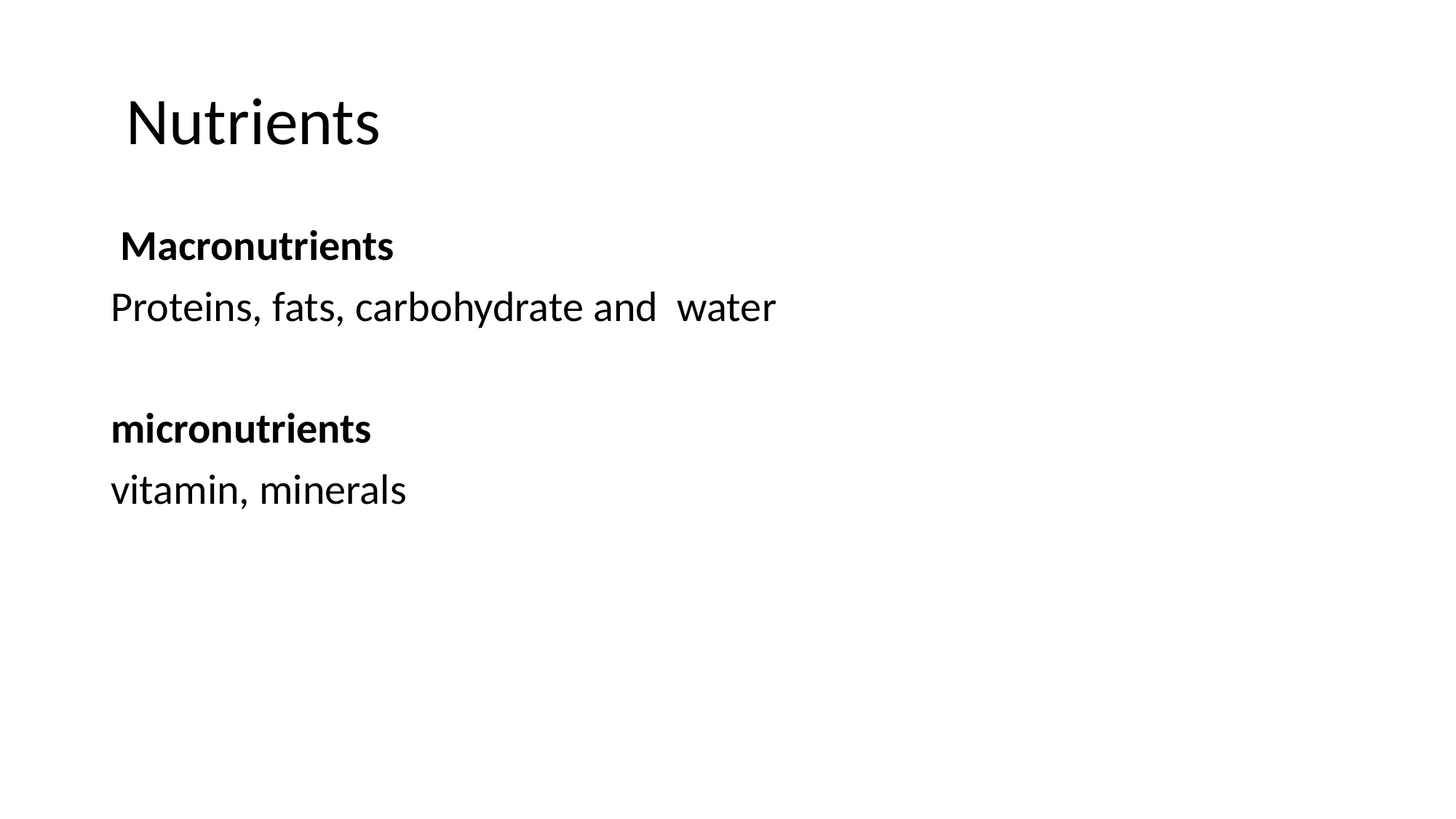

# Nutrients
 Macronutrients
Proteins, fats, carbohydrate and  water

micronutrients
vitamin, minerals